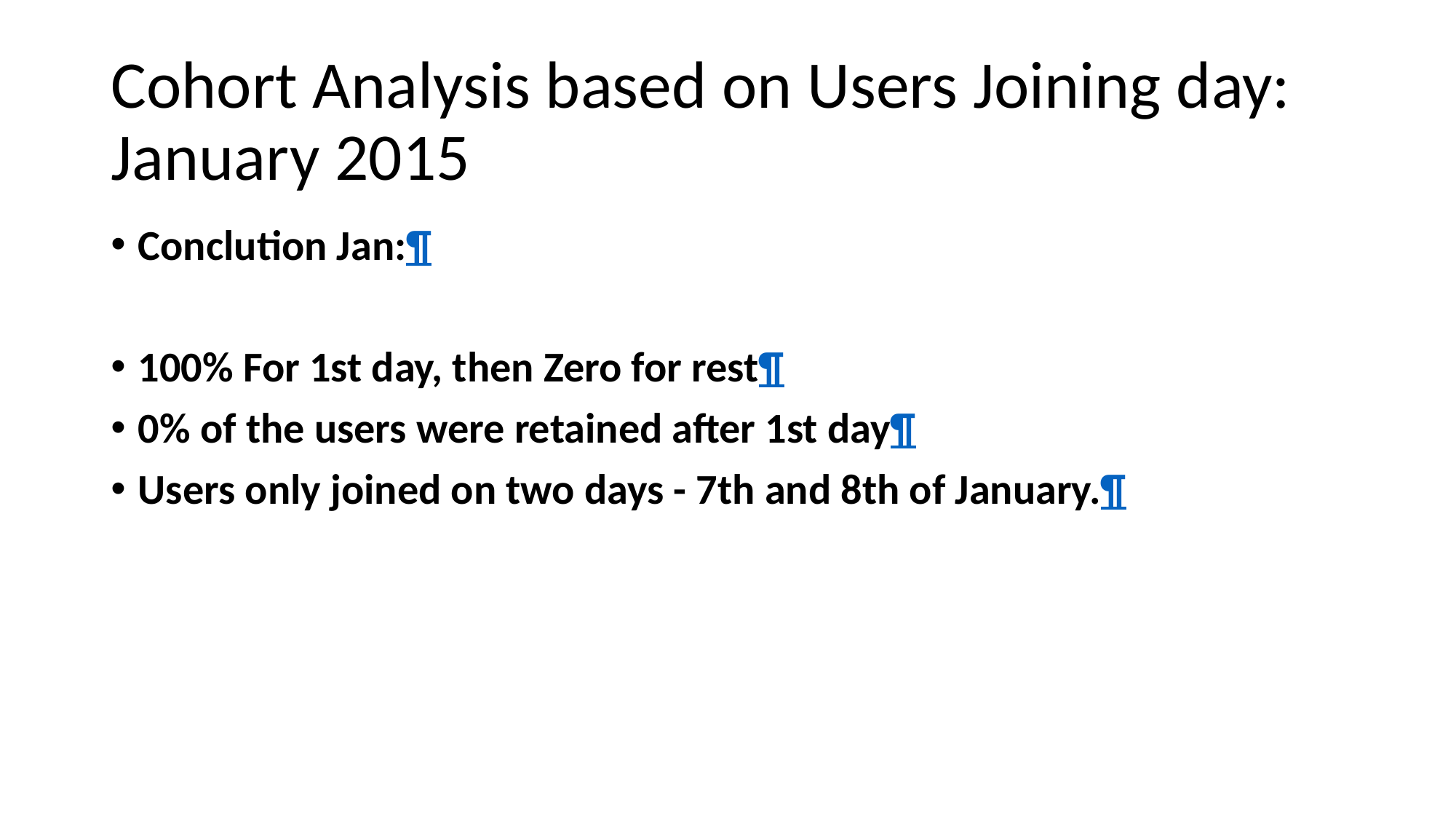

# Cohort Analysis based on Users Joining day: January 2015
Conclution Jan:¶

100% For 1st day, then Zero for rest¶
0% of the users were retained after 1st day¶
Users only joined on two days - 7th and 8th of January.¶